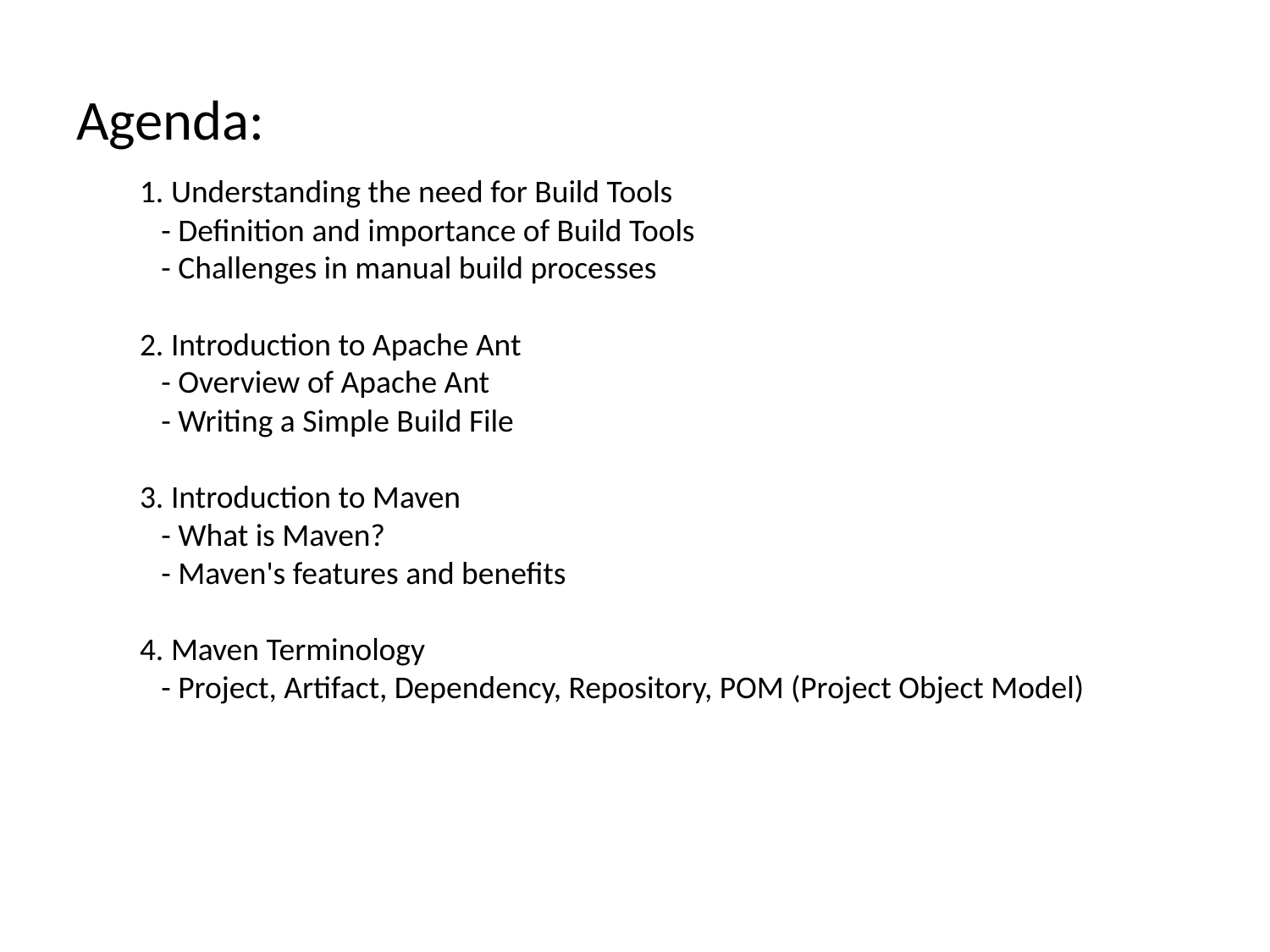

# Agenda:

1. Understanding the need for Build Tools
   - Definition and importance of Build Tools
   - Challenges in manual build processes
2. Introduction to Apache Ant
   - Overview of Apache Ant
   - Writing a Simple Build File
3. Introduction to Maven
   - What is Maven?
   - Maven's features and benefits
4. Maven Terminology
   - Project, Artifact, Dependency, Repository, POM (Project Object Model)